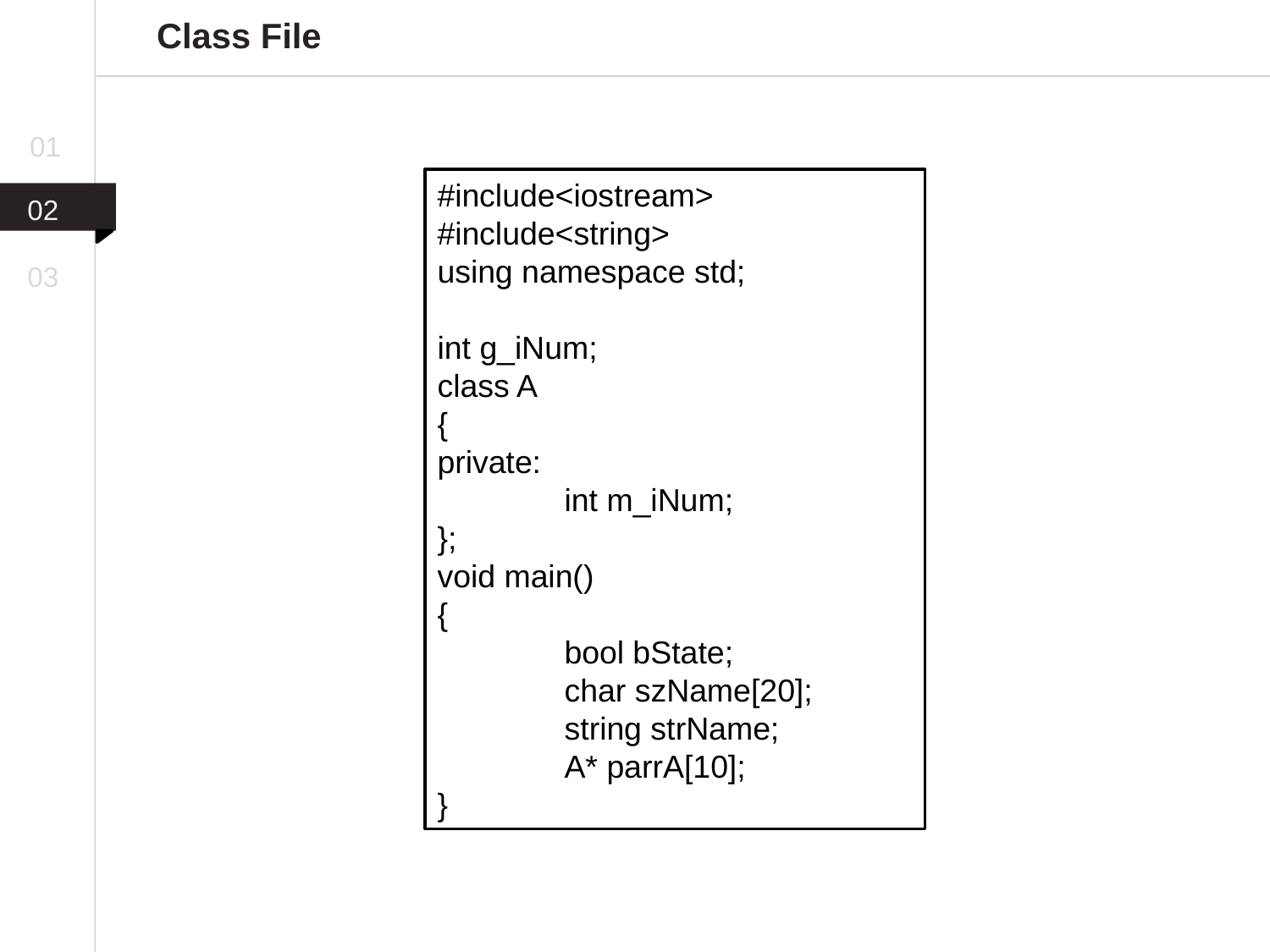

Class File
01
#include<iostream>
#include<string>
using namespace std;

int g_iNum;
class A
{
private:
	int m_iNum;
};
void main()
{
	bool bState;
	char szName[20];
	string strName;
	A* parrA[10];
}

02

03